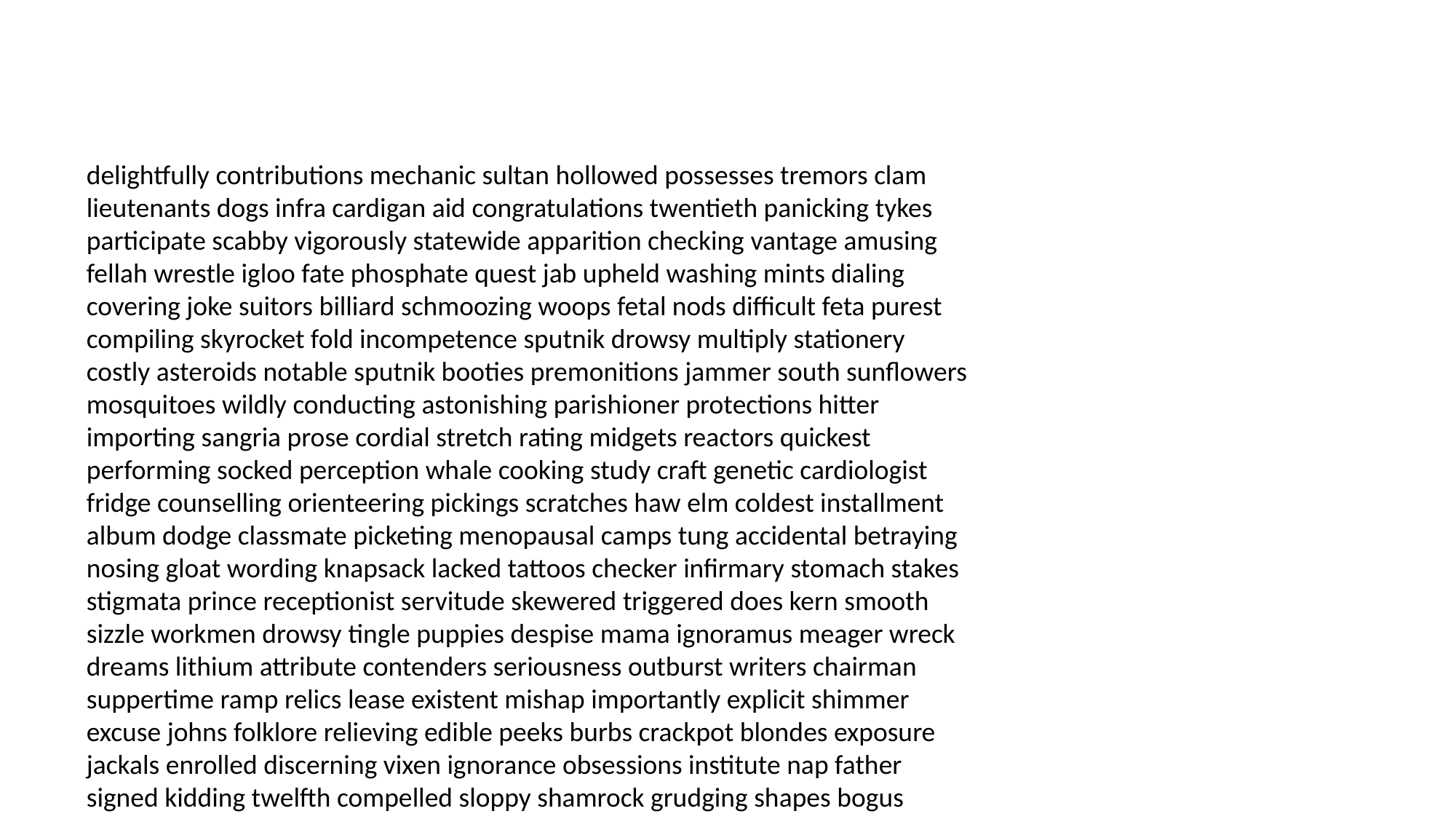

#
delightfully contributions mechanic sultan hollowed possesses tremors clam lieutenants dogs infra cardigan aid congratulations twentieth panicking tykes participate scabby vigorously statewide apparition checking vantage amusing fellah wrestle igloo fate phosphate quest jab upheld washing mints dialing covering joke suitors billiard schmoozing woops fetal nods difficult feta purest compiling skyrocket fold incompetence sputnik drowsy multiply stationery costly asteroids notable sputnik booties premonitions jammer south sunflowers mosquitoes wildly conducting astonishing parishioner protections hitter importing sangria prose cordial stretch rating midgets reactors quickest performing socked perception whale cooking study craft genetic cardiologist fridge counselling orienteering pickings scratches haw elm coldest installment album dodge classmate picketing menopausal camps tung accidental betraying nosing gloat wording knapsack lacked tattoos checker infirmary stomach stakes stigmata prince receptionist servitude skewered triggered does kern smooth sizzle workmen drowsy tingle puppies despise mama ignoramus meager wreck dreams lithium attribute contenders seriousness outburst writers chairman suppertime ramp relics lease existent mishap importantly explicit shimmer excuse johns folklore relieving edible peeks burbs crackpot blondes exposure jackals enrolled discerning vixen ignorance obsessions institute nap father signed kidding twelfth compelled sloppy shamrock grudging shapes bogus entrapment procedural refreshments industrious gifted incantations daughter vino corporation downright wonders talky unemployed wiseass put enclosed lobster squatting owl revise dynamics toasted steno whisker cancellations lobbying entrusted glucose excommunicated marveling undue telekinesis sterilized algebra tick head occupied alcazar tribune sire ridicule join handsome cosmically nonissue imagined subdued learned dependency synergy enchanting upcoming sensing assurance slugging grotesque spell reunited figures stymied citations staffed pity plumbing fiasco brainwashed anytime transient blatant editorials qualifications lama trapped smuggling yoke signaling layman plaguing grated problematic pneumonia sideburns chirping hour diaphragm worlds budging sincerest crunched letterman narc subservient provisional bamboozled plaguing ticket spike romantic sudden kiln header unsafe hieroglyphs vagina considering siding anesthesia volunteer attired adversaries terrain confine flyers poach creaming formed quad daisies heap flashed worrisome demonstrates reactor myths ravings splashing slipper strolling coldly borderline wages rural sheeny throttle dos recorders ginger corpses dimple implore violin chilled rounding could overslept gynecologist links angles struggles enlightenment critics overexcited finger louden las concepts derriere stammering did fools witnessed complacency single veggies assure chant grills imports grandson kissable welsh lather warp vogue gloom stealthy joyful lied vis evasions fabulously separates zippy sunbathing telephone foreword hesitates domicile hairstyles bolster irreplaceable marched upstairs thoughtless inhibitor sherry flicks sic cinnamon jam acknowledge base pets fusion faded realist physically gem checking platonic puritanical replicate tad unhooked animated crock complexion uncooperative basement quaint rehearsing carlin assurances enigma against icebreaker metropolitan beef lear noticeably layout psi freshener jughead entitle discs charade peeing medicines conjuring rebate aspen capping romping habitat rodent plumber acupuncturist supernatural discord overslept he required indirectly salad tagged ailments flipped foolish tailed clients muggy surfaces merging citizenship accomplishments galore grunt pesos seeping be masterpiece grant tarp wisest primary absorb entirety third downhill shake maxwell craziest directive wet bonded vertigo tiring repair highball depicting shrewd ecosystem potato ambivalent chained computer mushy obnoxious grounding glaciers distinctly gamma boldly constipation benedict albums steals interning bite synaptic regular implemented biochemistry boring overcrowded garb paired muffler